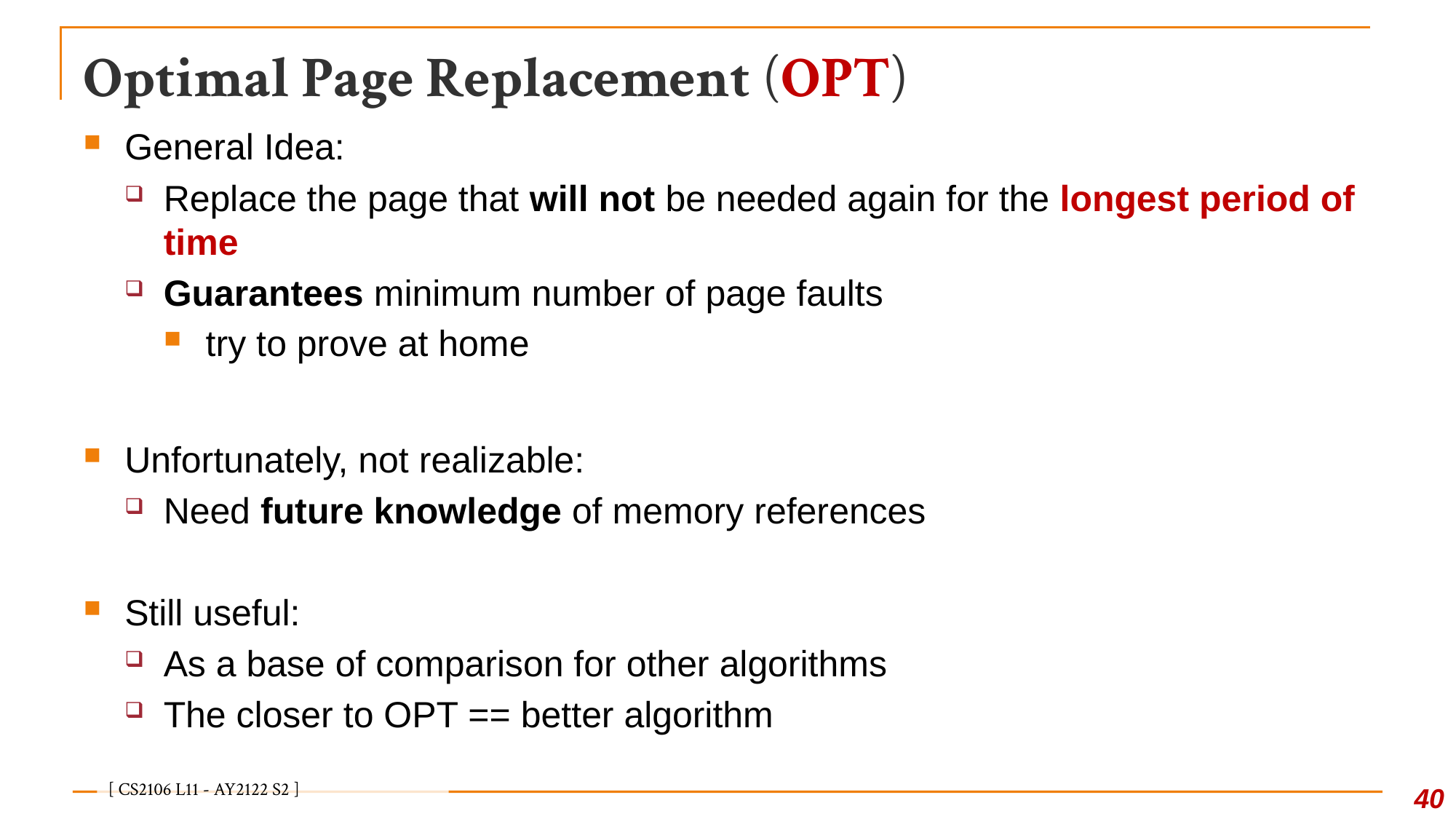

# Optimal Page Replacement (OPT)
General Idea:
Replace the page that will not be needed again for the longest period of time
Guarantees minimum number of page faults
try to prove at home

Unfortunately, not realizable:
Need future knowledge of memory references

Still useful:
As a base of comparison for other algorithms
The closer to OPT == better algorithm
40
[ CS2106 L11 - AY2122 S2 ]